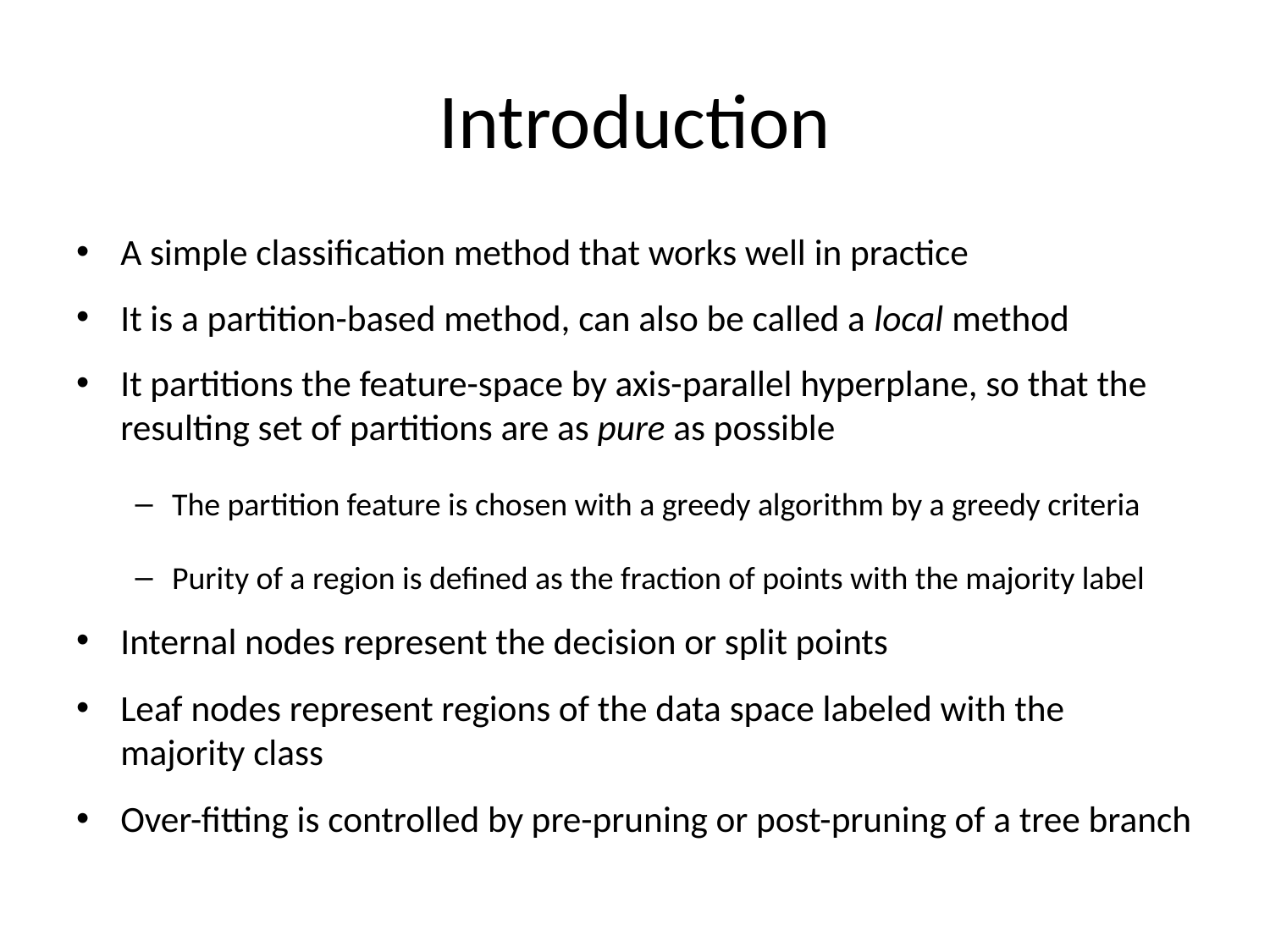

# Introduction
A simple classification method that works well in practice

It is a partition-based method, can also be called a local method

It partitions the feature-space by axis-parallel hyperplane, so that the resulting set of partitions are as pure as possible

The partition feature is chosen with a greedy algorithm by a greedy criteria

Purity of a region is defined as the fraction of points with the majority label

Internal nodes represent the decision or split points

Leaf nodes represent regions of the data space labeled with the majority class

Over-fitting is controlled by pre-pruning or post-pruning of a tree branch